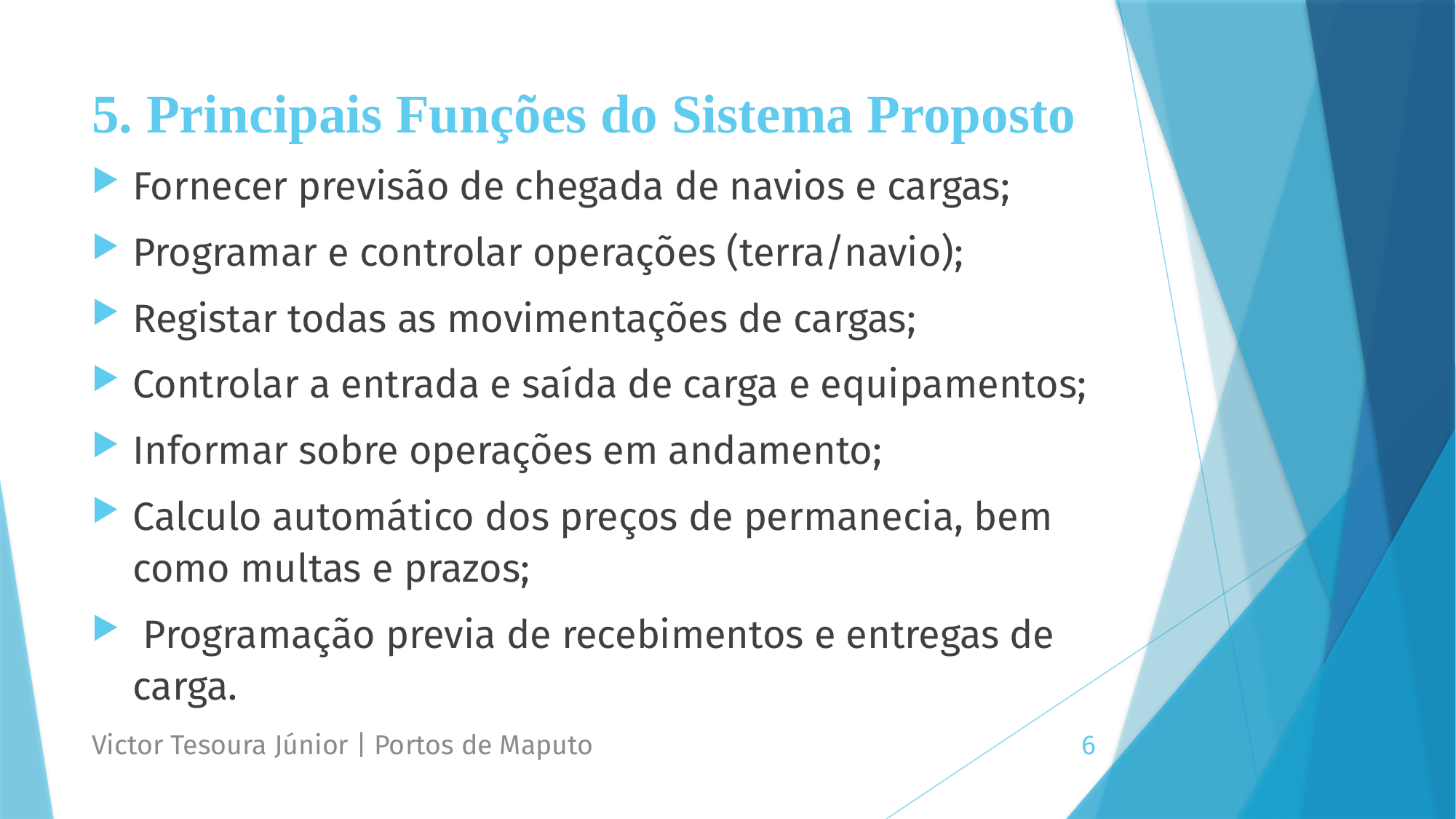

# 5. Principais Funções do Sistema Proposto
Fornecer previsão de chegada de navios e cargas;
Programar e controlar operações (terra/navio);
Registar todas as movimentações de cargas;
Controlar a entrada e saída de carga e equipamentos;
Informar sobre operações em andamento;
Calculo automático dos preços de permanecia, bem como multas e prazos;
 Programação previa de recebimentos e entregas de carga.

Victor Tesoura Júnior | Portos de Maputo
6